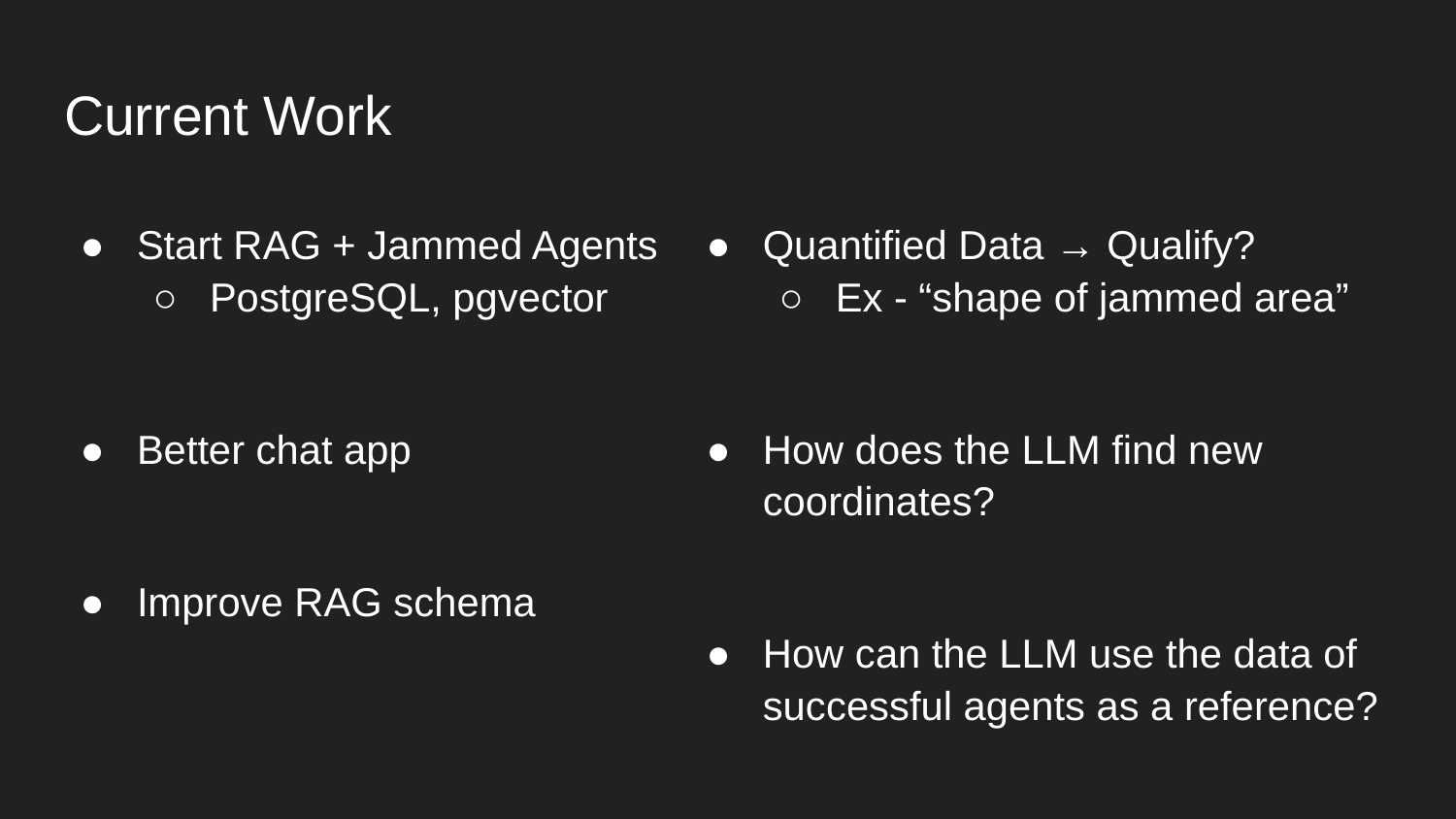

# Current Work
Start RAG + Jammed Agents
PostgreSQL, pgvector

Better chat app

Improve RAG schema
Quantified Data → Qualify?
Ex - “shape of jammed area”

How does the LLM find new coordinates?

How can the LLM use the data of successful agents as a reference?